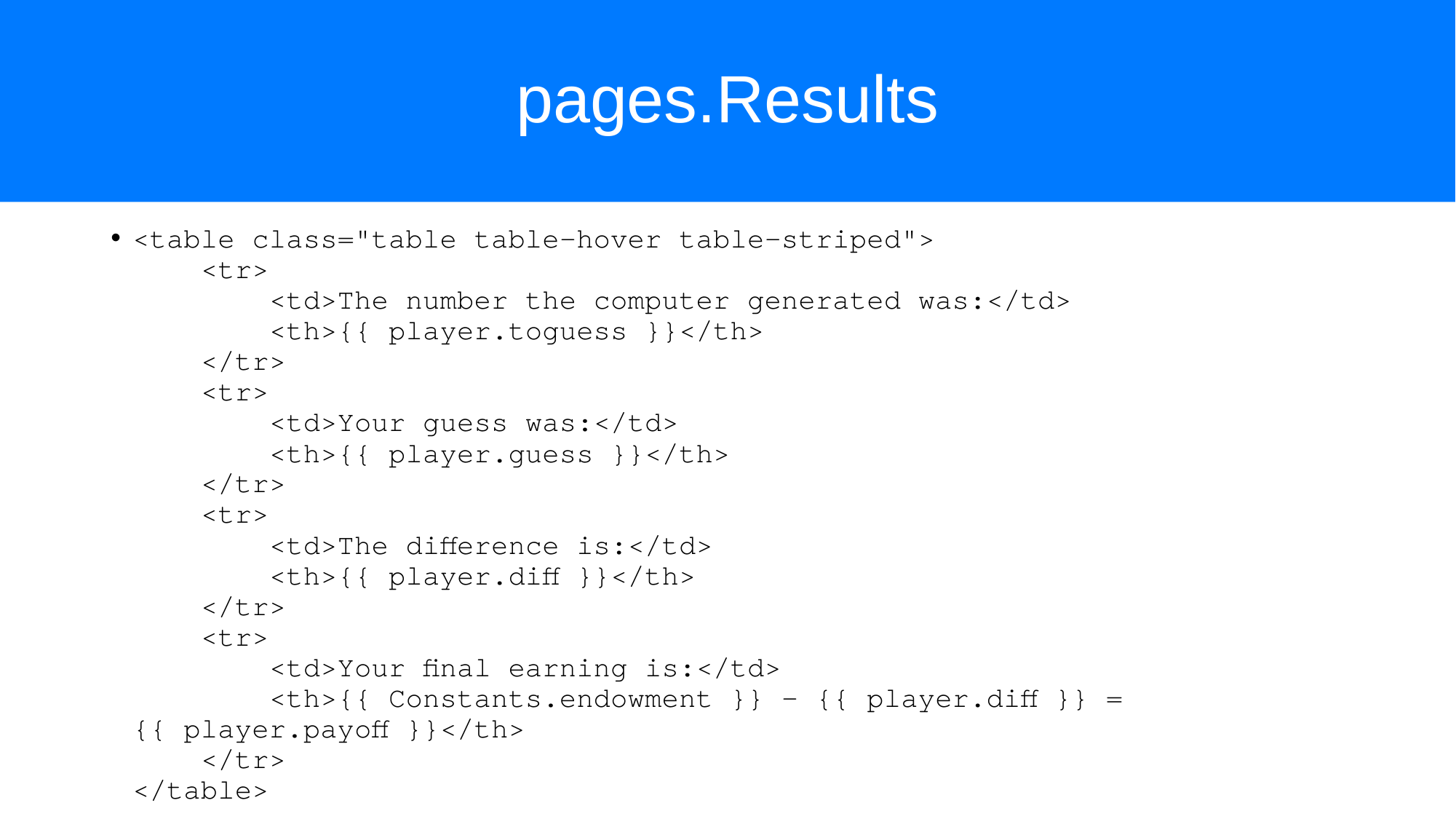

# pages.Results
<table class="table table-hover table-striped">
    <tr>
        <td>The number the computer generated was:</td>
        <th>{{ player.toguess }}</th>
    </tr>
    <tr>
        <td>Your guess was:</td>
        <th>{{ player.guess }}</th>
    </tr>
    <tr>
        <td>The difference is:</td>
        <th>{{ player.diff }}</th>
    </tr>
    <tr>
        <td>Your final earning is:</td>
        <th>{{ Constants.endowment }} - {{ player.diff }} = {{ player.payoff }}</th>
    </tr>
</table>